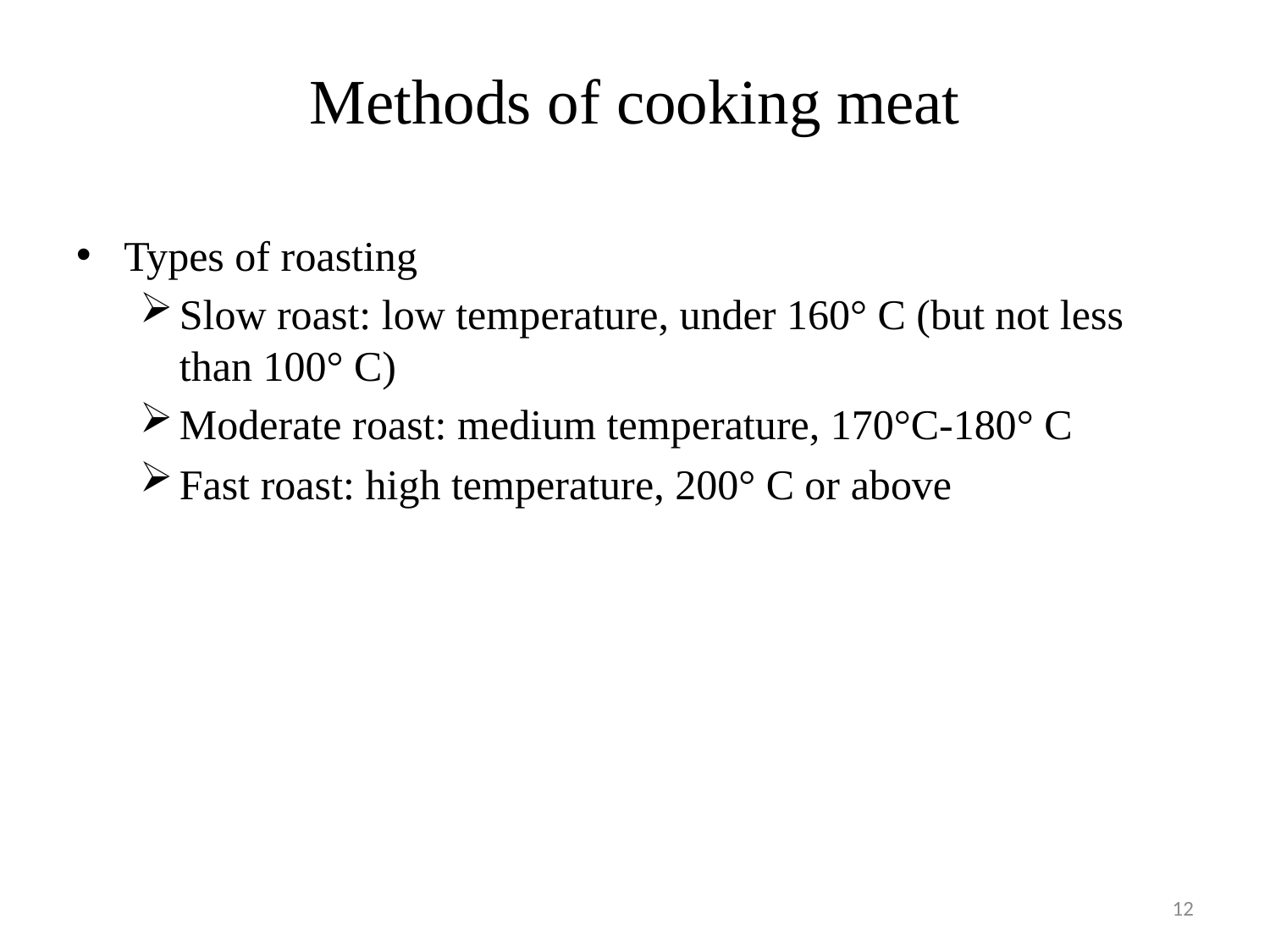

# Methods of cooking meat
Types of roasting
Slow roast: low temperature, under 160° C (but not less than 100° C)
Moderate roast: medium temperature, 170°C-180° C
Fast roast: high temperature, 200° C or above

12